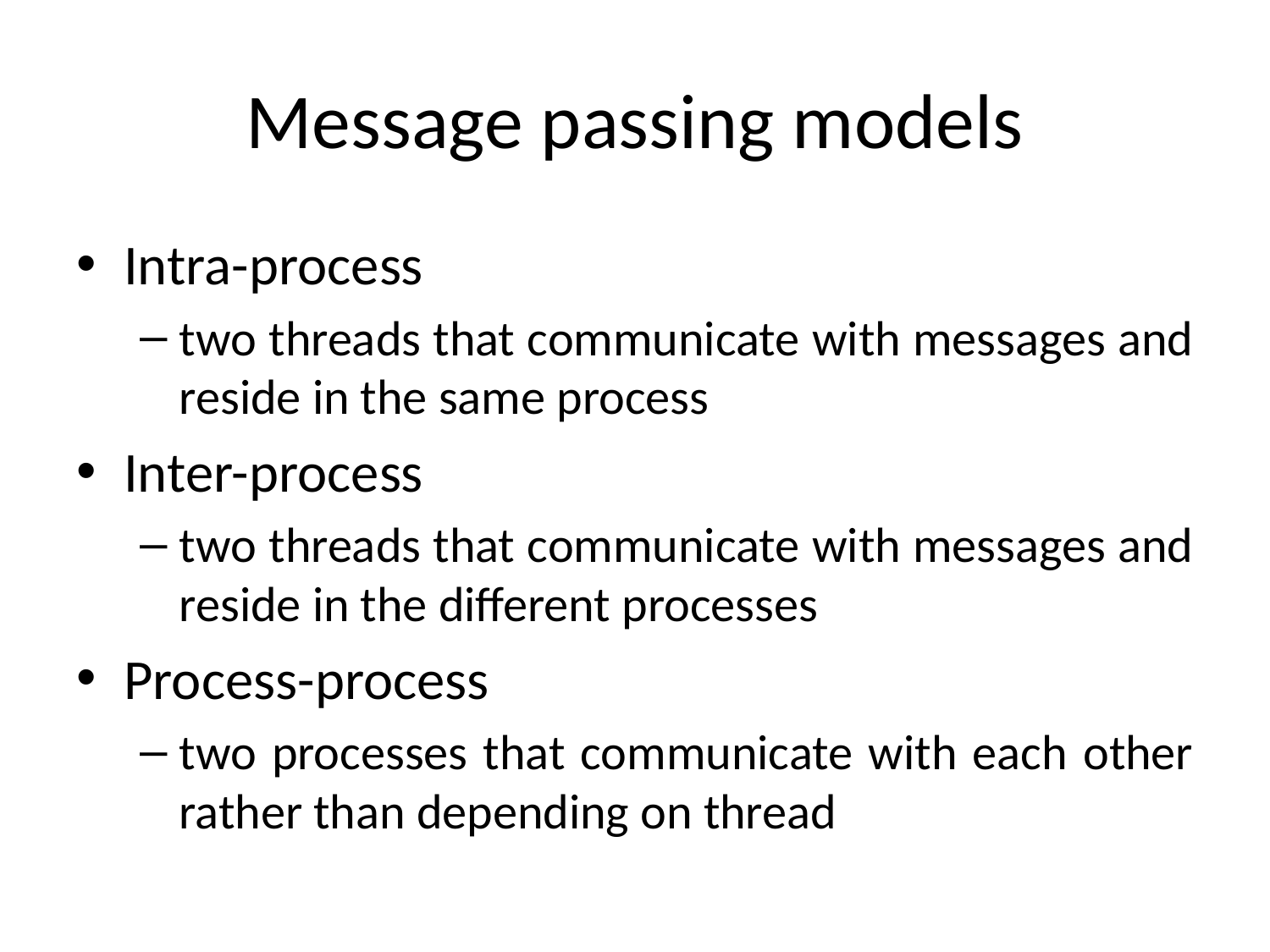

# Message passing models
Intra-process
two threads that communicate with messages and reside in the same process
Inter-process
two threads that communicate with messages and reside in the different processes
Process-process
two processes that communicate with each other rather than depending on thread